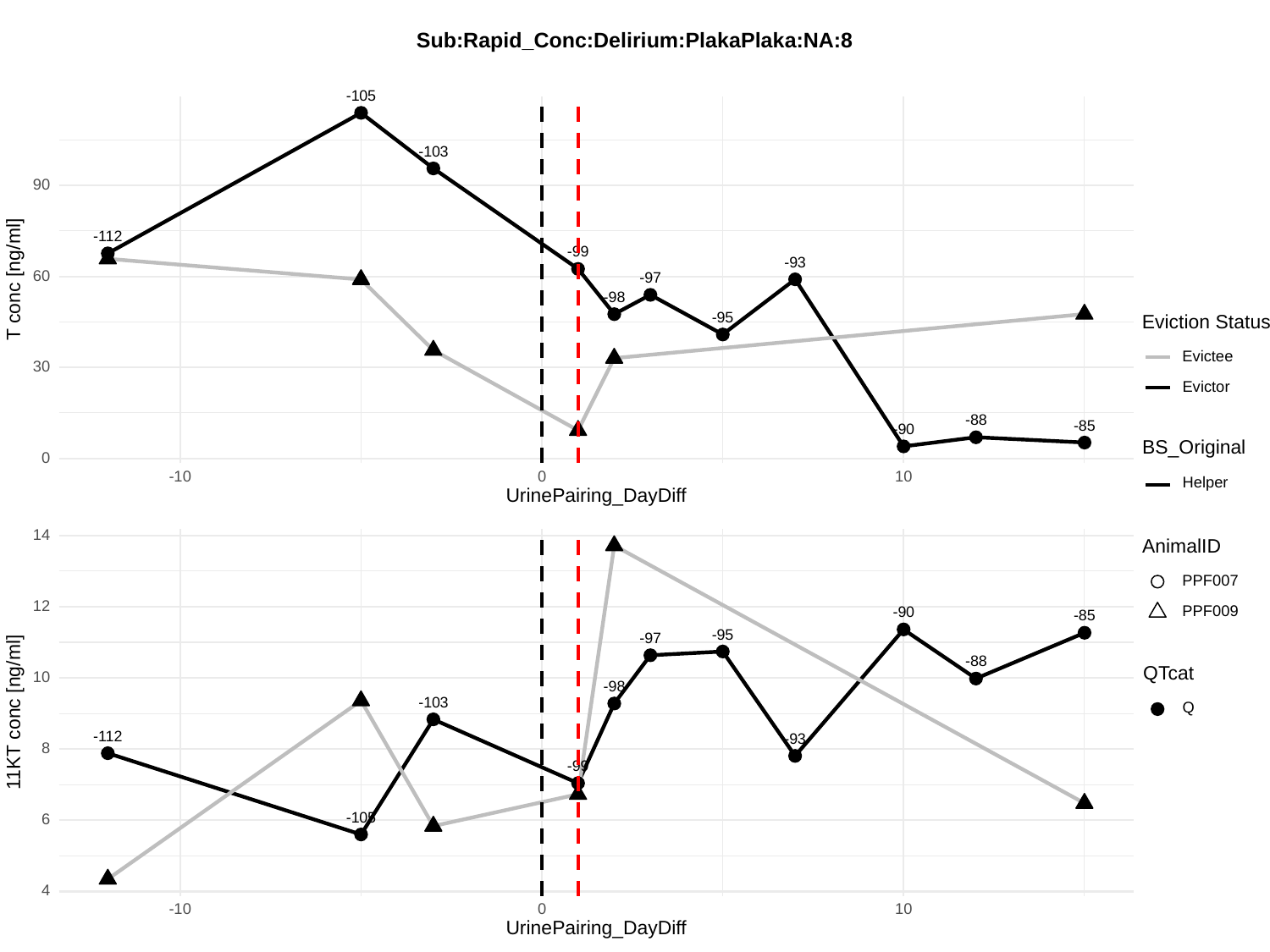

Sub:Rapid_Conc:Delirium:PlakaPlaka:NA:8
-105

-103

90

-112

-99

-93

T conc [ng/ml]
60

-97

-98

-95
Eviction Status

Evictee

30

Evictor

-88

-85
-90

BS_Original

0

-10
0
10
Helper

UrinePairing_DayDiff

14

AnimalID

PPF007
12

PPF009

-90
-85

-95
-97

-88
QTcat
10

-98

-103
Q

11KT conc [ng/ml]

-112
-93
8

-99

-105
6

4

-10
0
10
UrinePairing_DayDiff